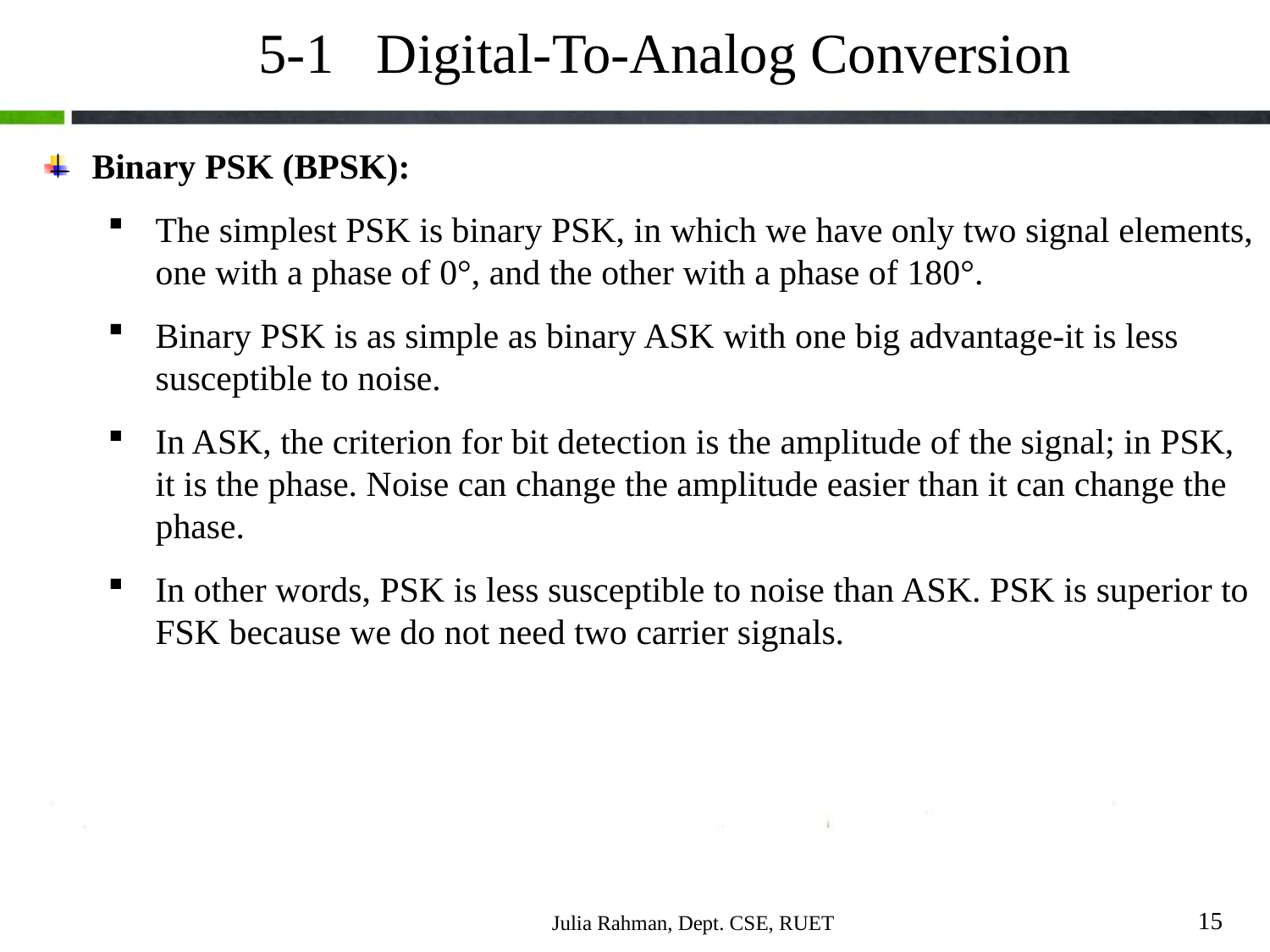

5-1   Digital-To-Analog Conversion
Binary PSK (BPSK):
The simplest PSK is binary PSK, in which we have only two signal elements, one with a phase of 0°, and the other with a phase of 180°.
Binary PSK is as simple as binary ASK with one big advantage-it is less susceptible to noise.
In ASK, the criterion for bit detection is the amplitude of the signal; in PSK, it is the phase. Noise can change the amplitude easier than it can change the phase.
In other words, PSK is less susceptible to noise than ASK. PSK is superior to FSK because we do not need two carrier signals.
15
Julia Rahman, Dept. CSE, RUET